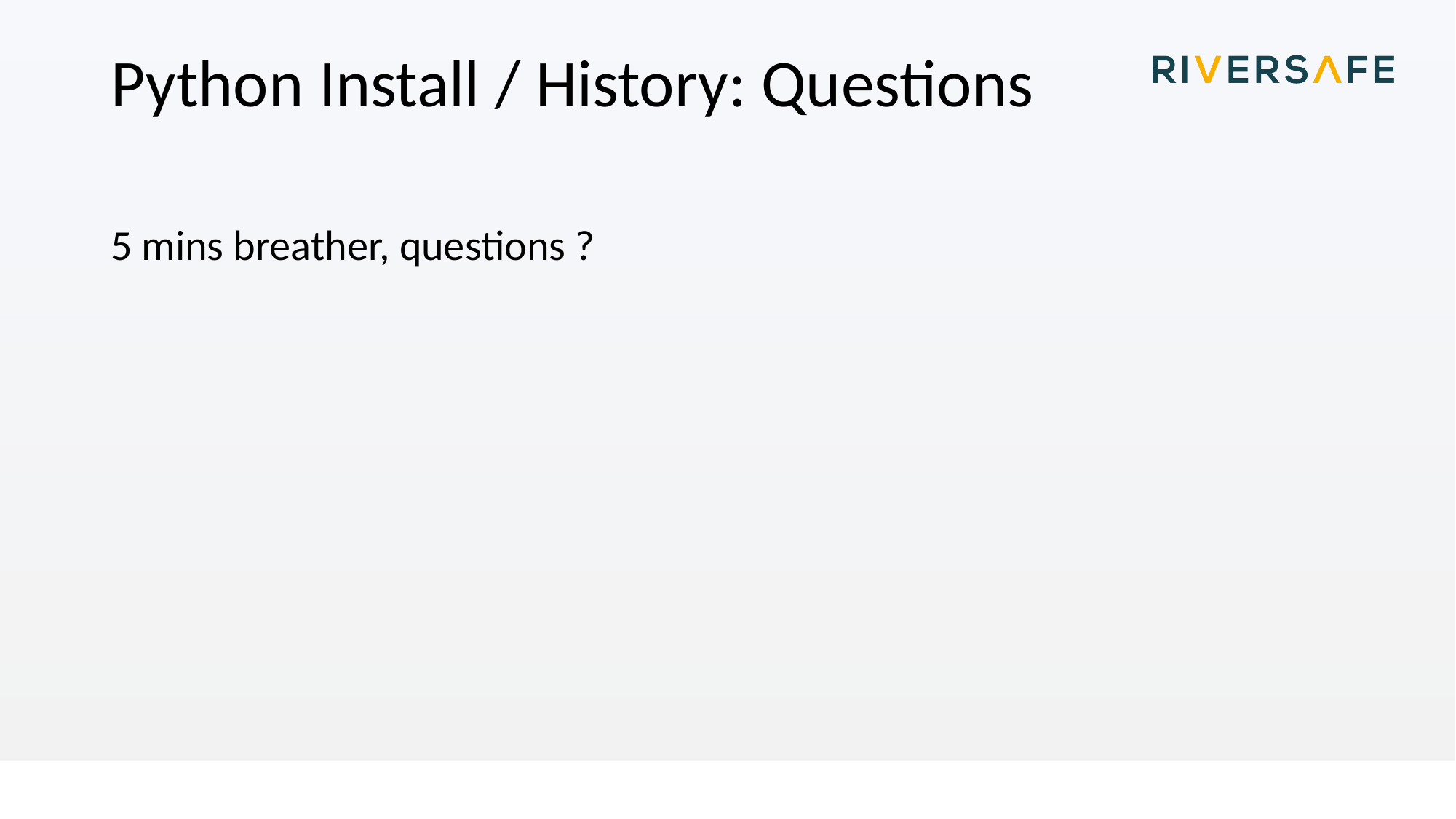

# Python Install / History: Questions
5 mins breather, questions ?